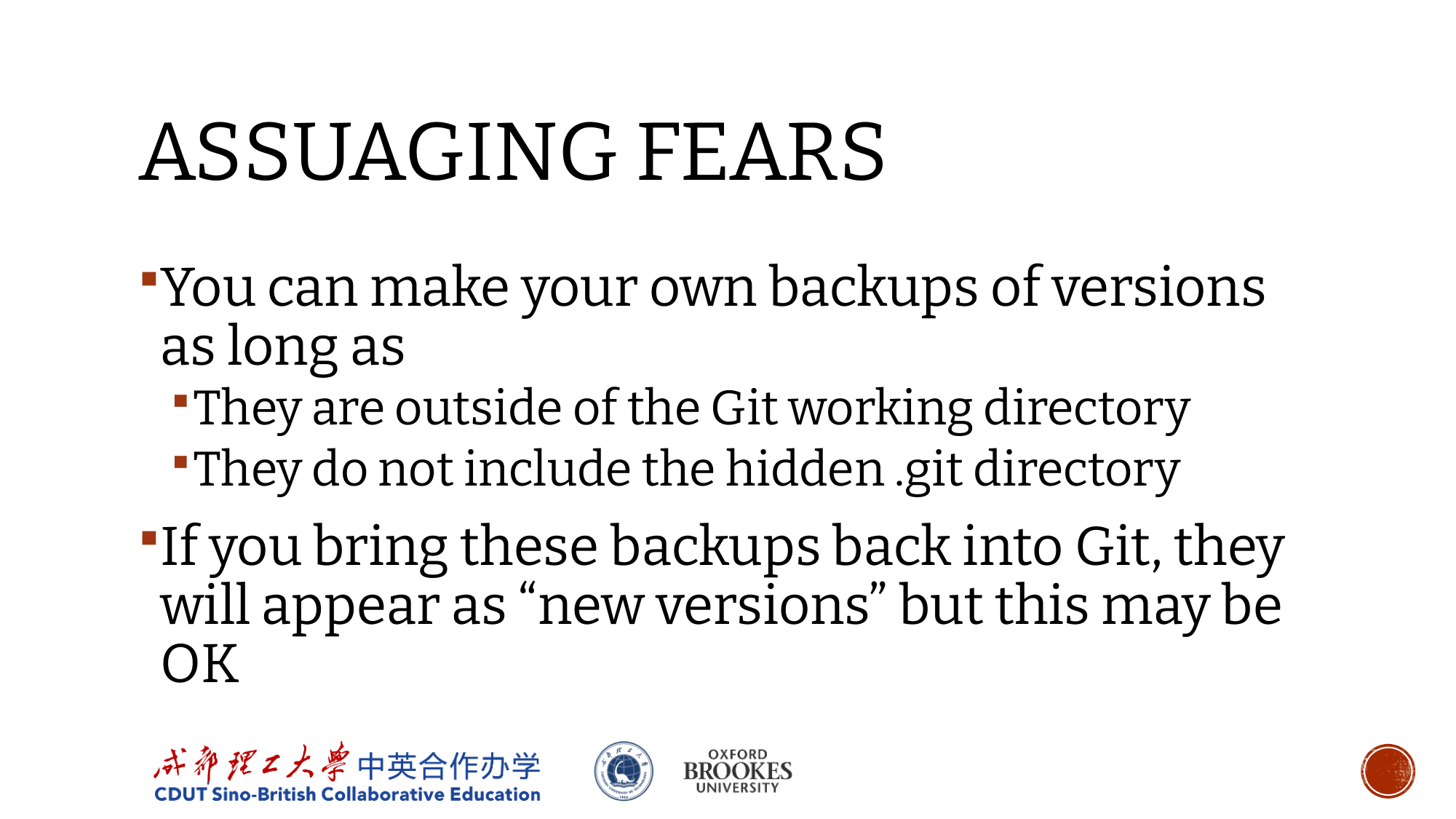

# Assuaging Fears
You can make your own backups of versions as long as
They are outside of the Git working directory
They do not include the hidden .git directory
If you bring these backups back into Git, they will appear as “new versions” but this may be OK